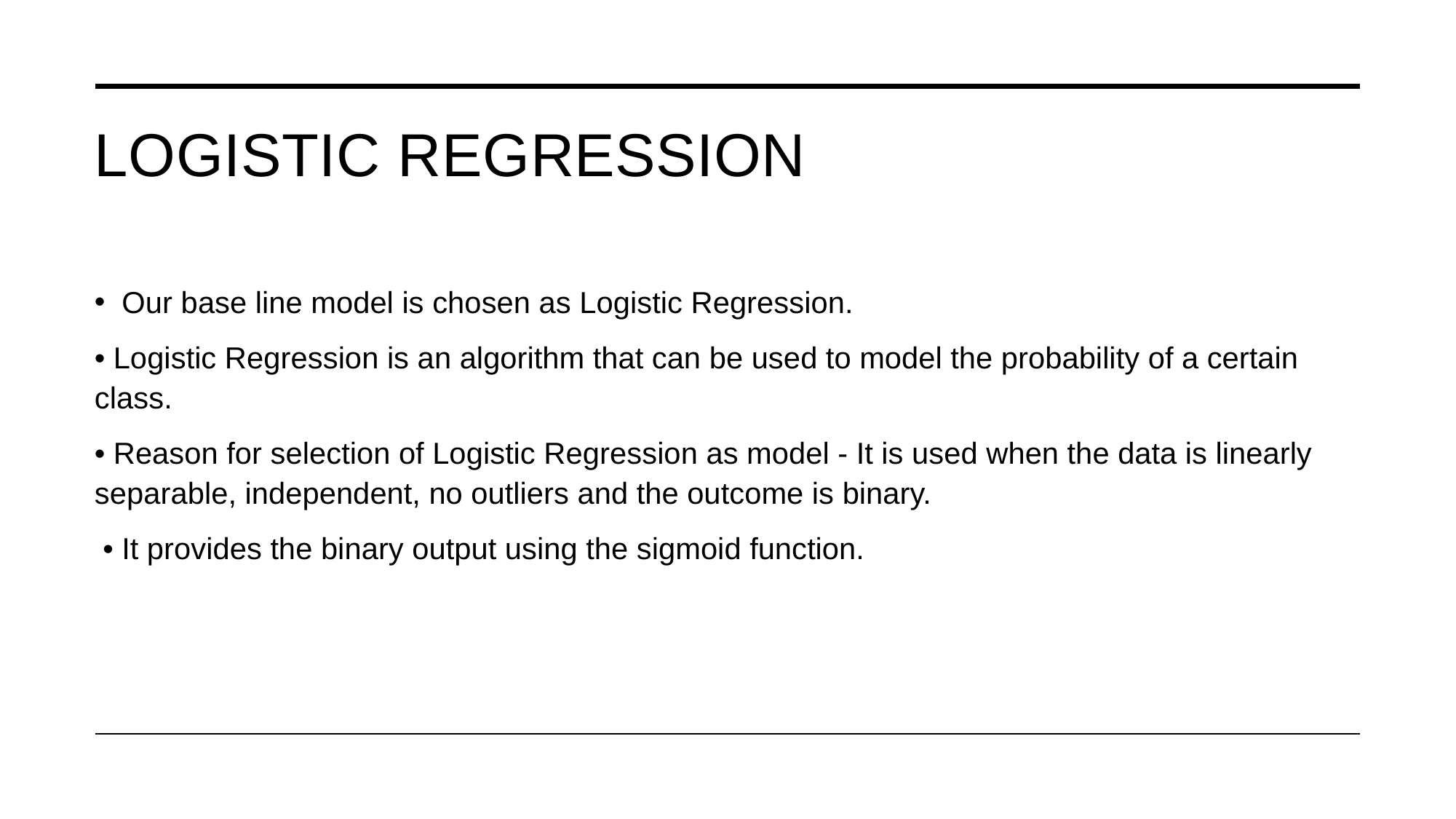

# Logistic Regression
Our base line model is chosen as Logistic Regression.
• Logistic Regression is an algorithm that can be used to model the probability of a certain class.
• Reason for selection of Logistic Regression as model - It is used when the data is linearly separable, independent, no outliers and the outcome is binary.
 • It provides the binary output using the sigmoid function.